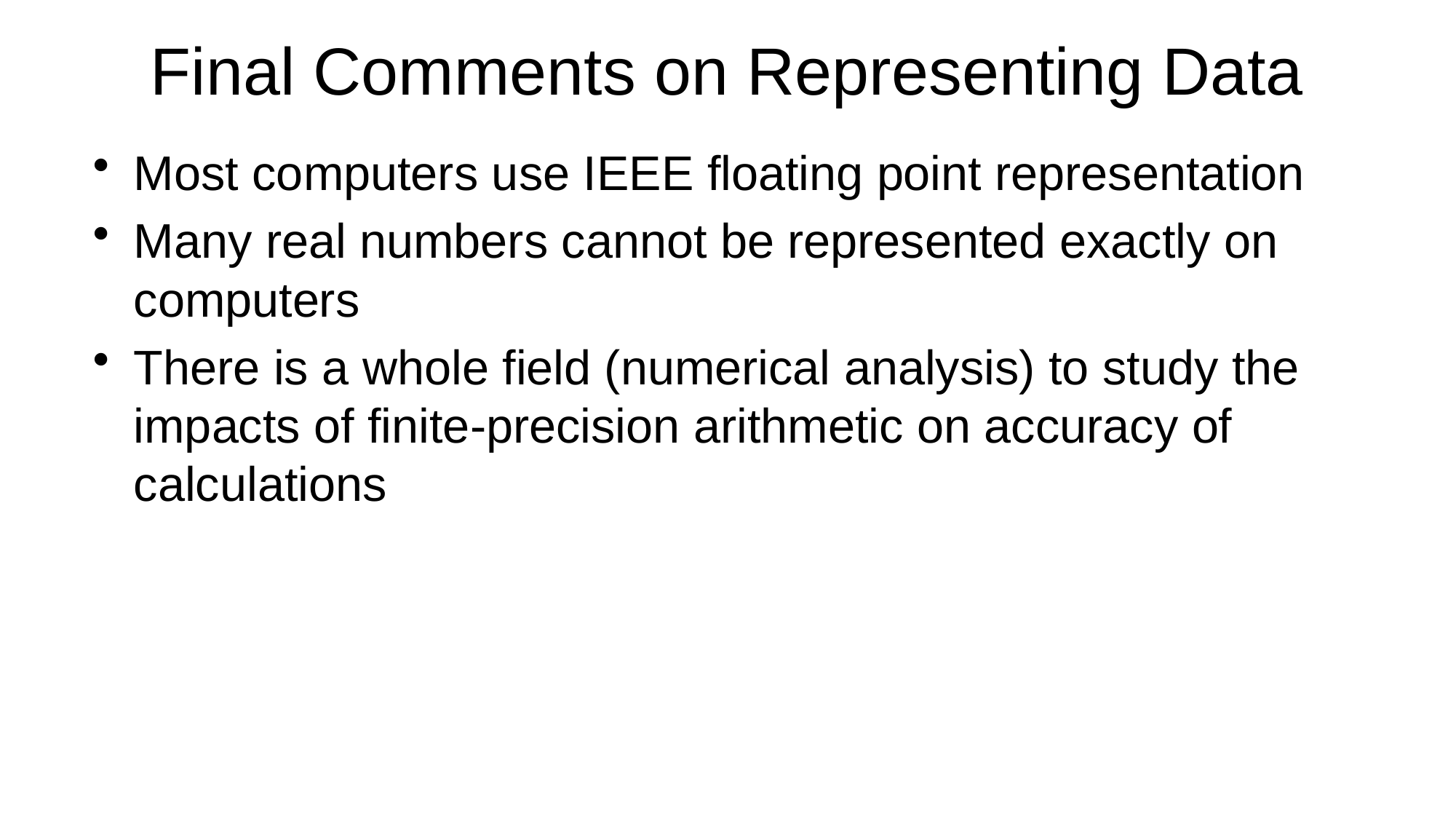

# Final Comments on Representing Data
Most computers use IEEE floating point representation
Many real numbers cannot be represented exactly on computers
There is a whole field (numerical analysis) to study the impacts of finite-precision arithmetic on accuracy of calculations